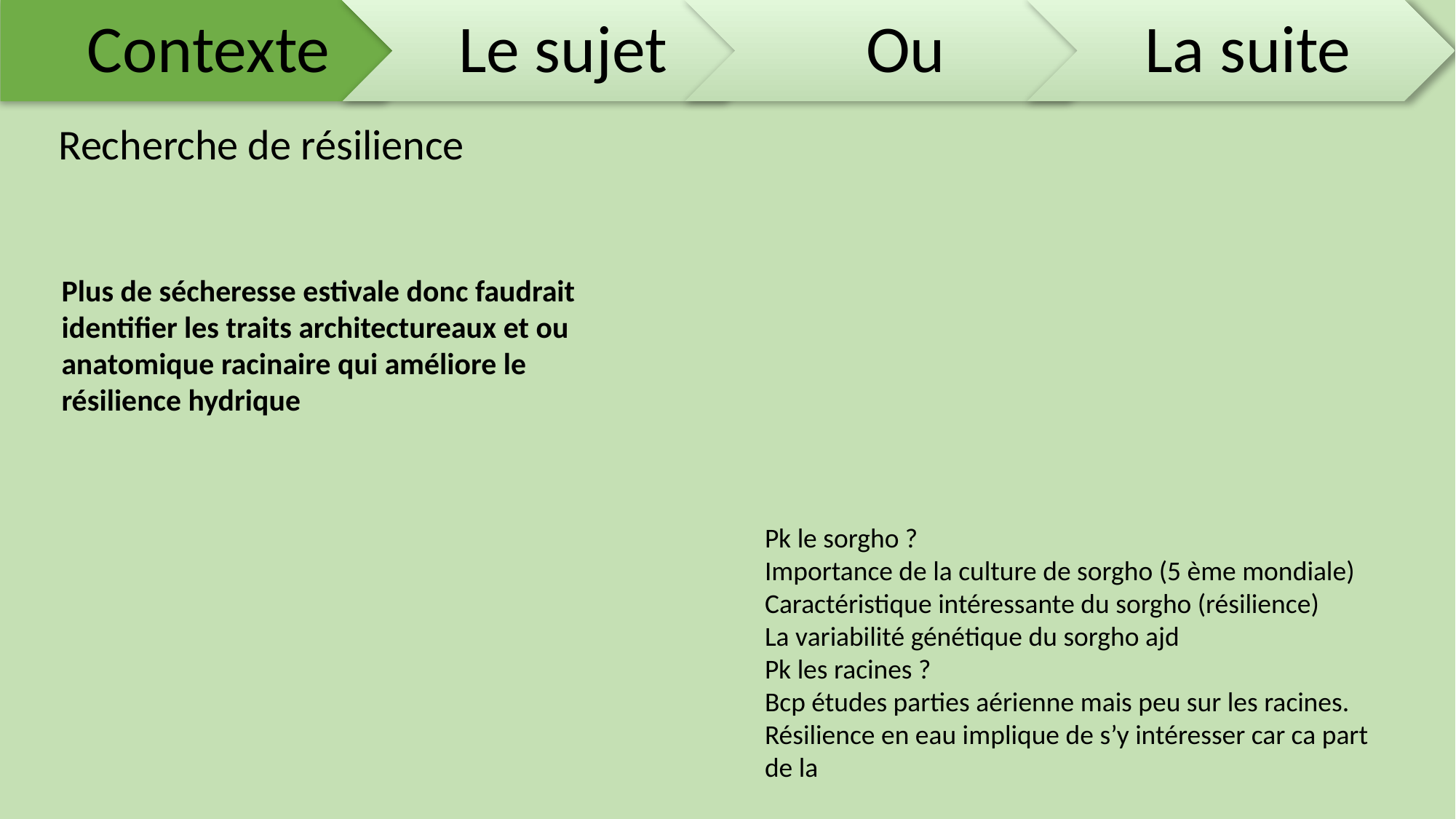

Contexte
Le sujet
Ou
La suite
# Recherche de résilience
Plus de sécheresse estivale donc faudrait identifier les traits architectureaux et ou anatomique racinaire qui améliore le résilience hydrique

Pk le sorgho ?
Importance de la culture de sorgho (5 ème mondiale)
Caractéristique intéressante du sorgho (résilience)
La variabilité génétique du sorgho ajd
Pk les racines ?
Bcp études parties aérienne mais peu sur les racines.
Résilience en eau implique de s’y intéresser car ca part de la